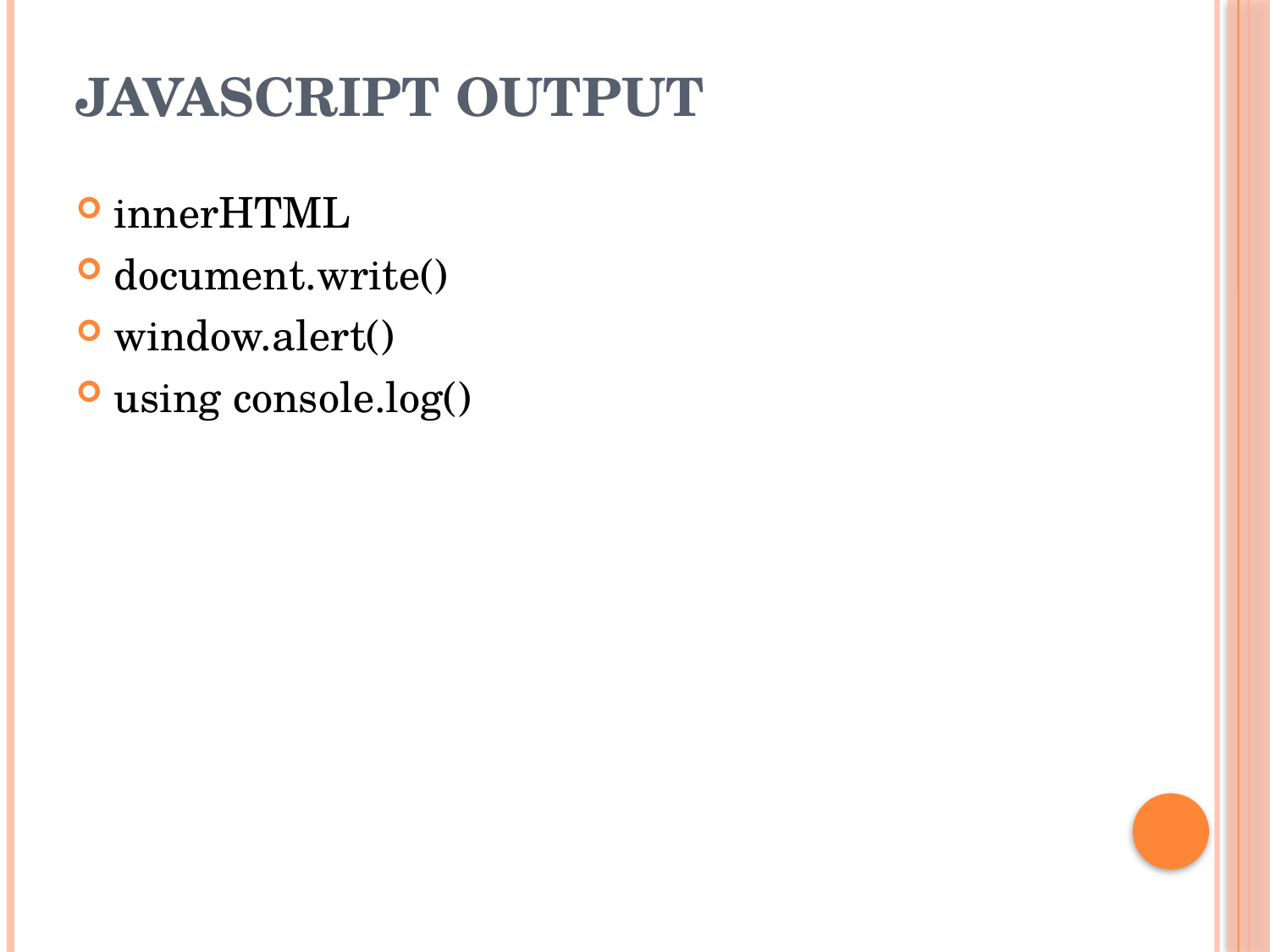

# JavaScript Output
innerHTML
document.write()
window.alert()
using console.log()